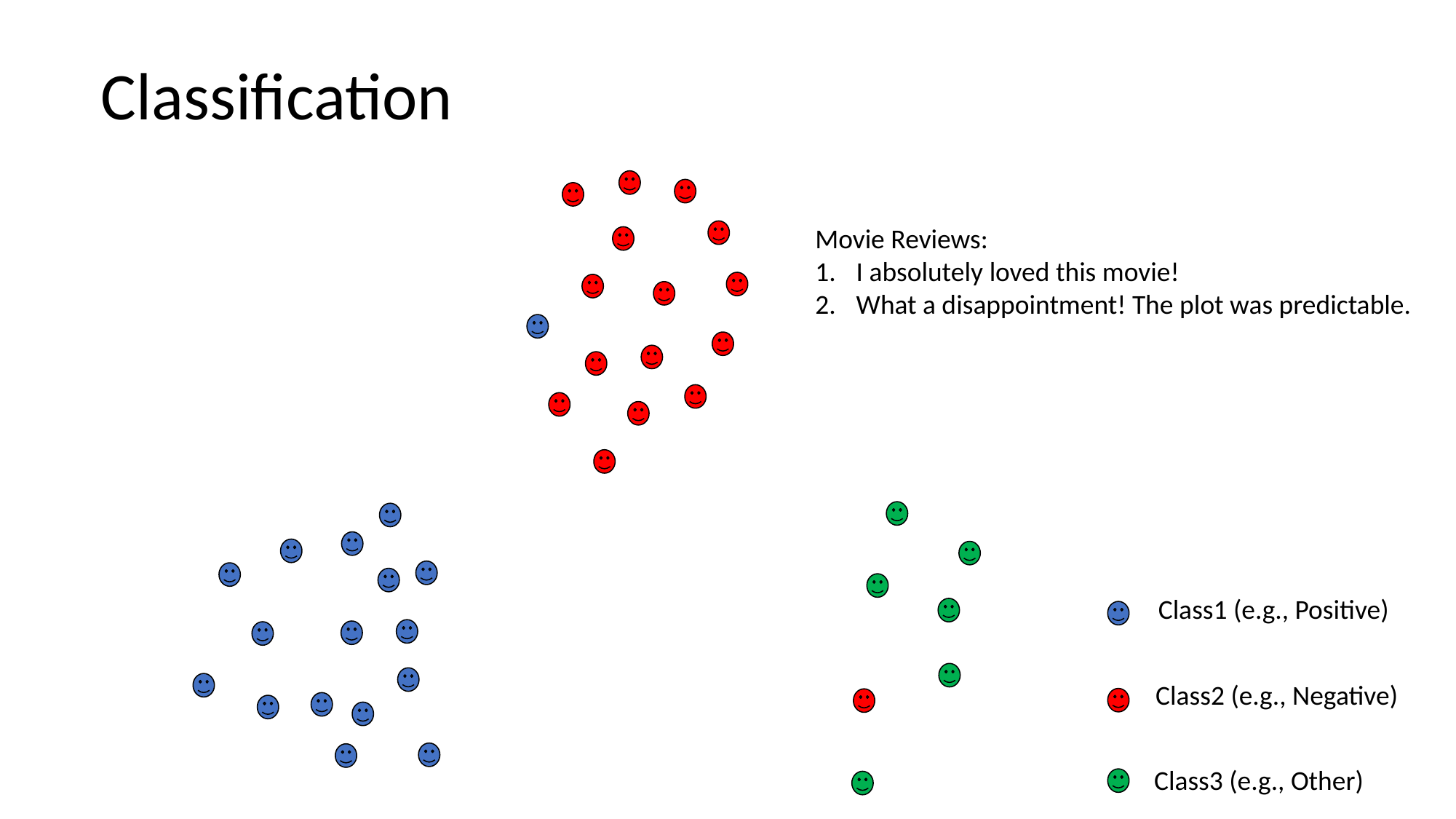

# Classification

Movie Reviews:
I absolutely loved this movie!
What a disappointment! The plot was predictable.

Class1 (e.g., Positive)

Class2 (e.g., Negative)

Class3 (e.g., Other)